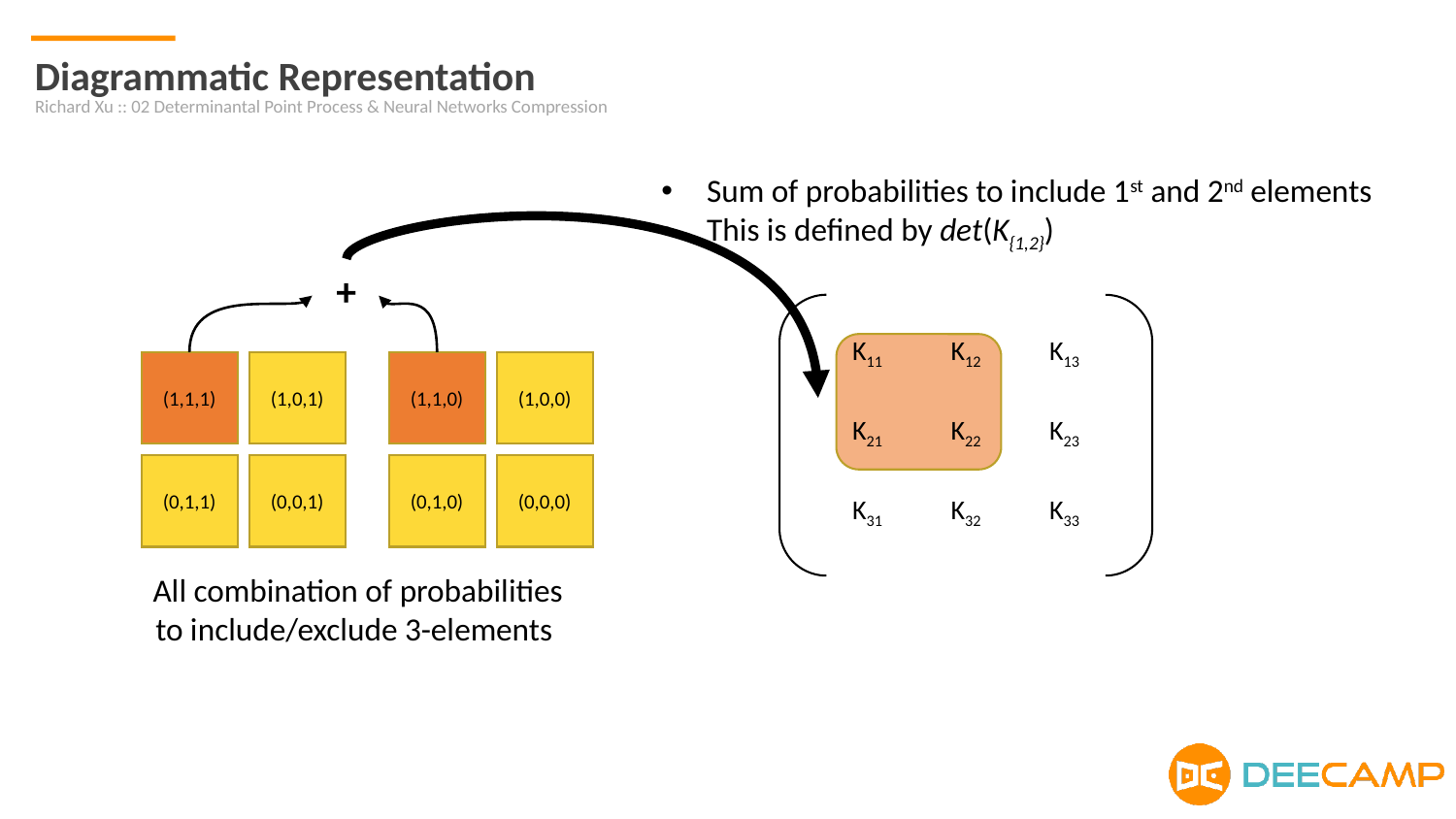

Diagrammatic Representation
Richard Xu :: 02 Determinantal Point Process & Neural Networks Compression

Sum of probabilities to include 1st and 2nd elements
This is defined by det(K{1,2})
+

| K11 | K12 | K13 |
| --- | --- | --- |
| K21 | K22 | K23 |
| K31 | K32 | K33 |

(1,1,1)
(1,0,1)
(1,1,0)
(1,0,0)
(0,1,1)
(0,0,1)
(0,1,0)
(0,0,0)
All combination of probabilities to include/exclude 3-elements